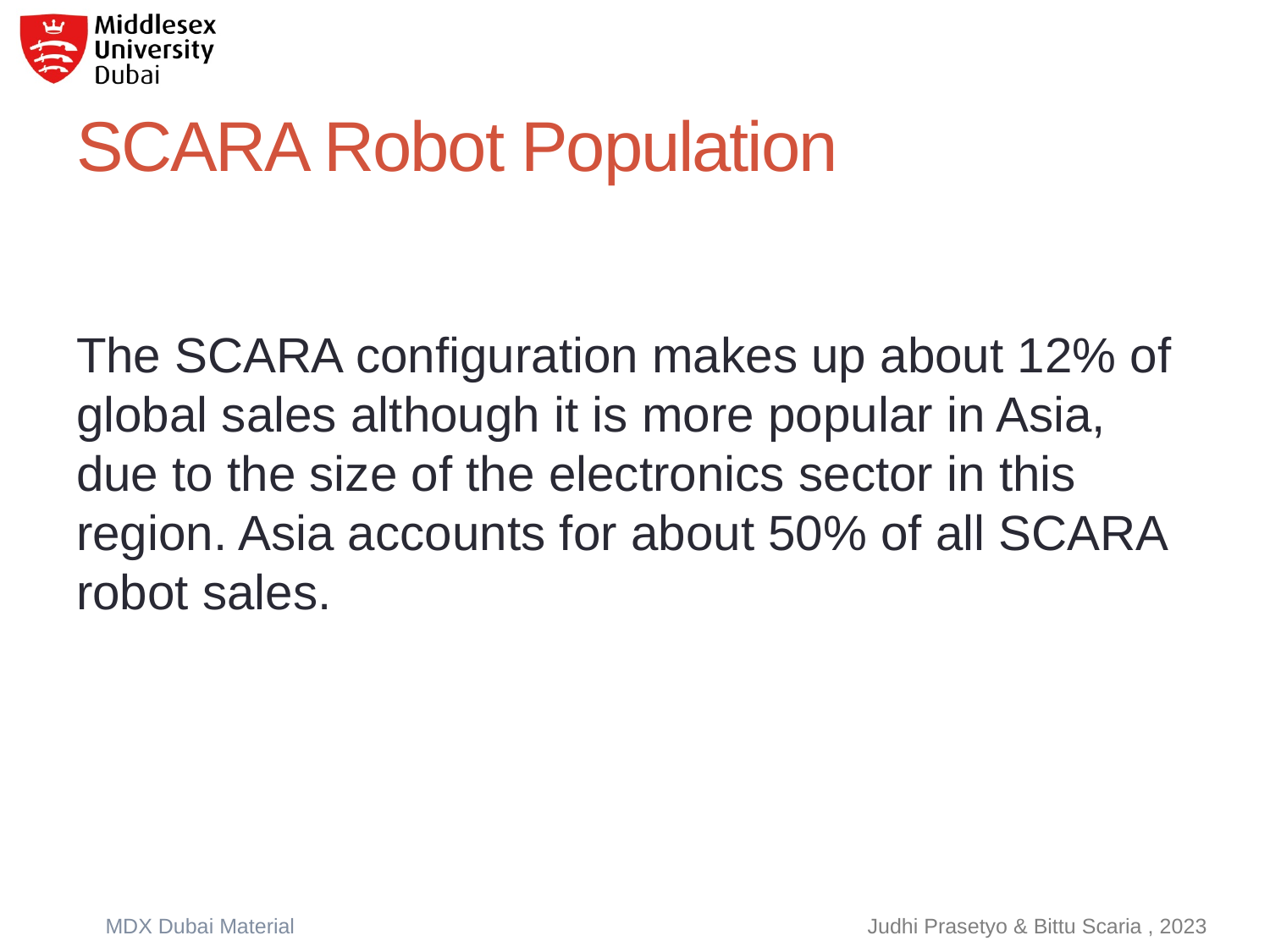

# SCARA Robot Population
The SCARA configuration makes up about 12% of global sales although it is more popular in Asia, due to the size of the electronics sector in this region. Asia accounts for about 50% of all SCARA robot sales.